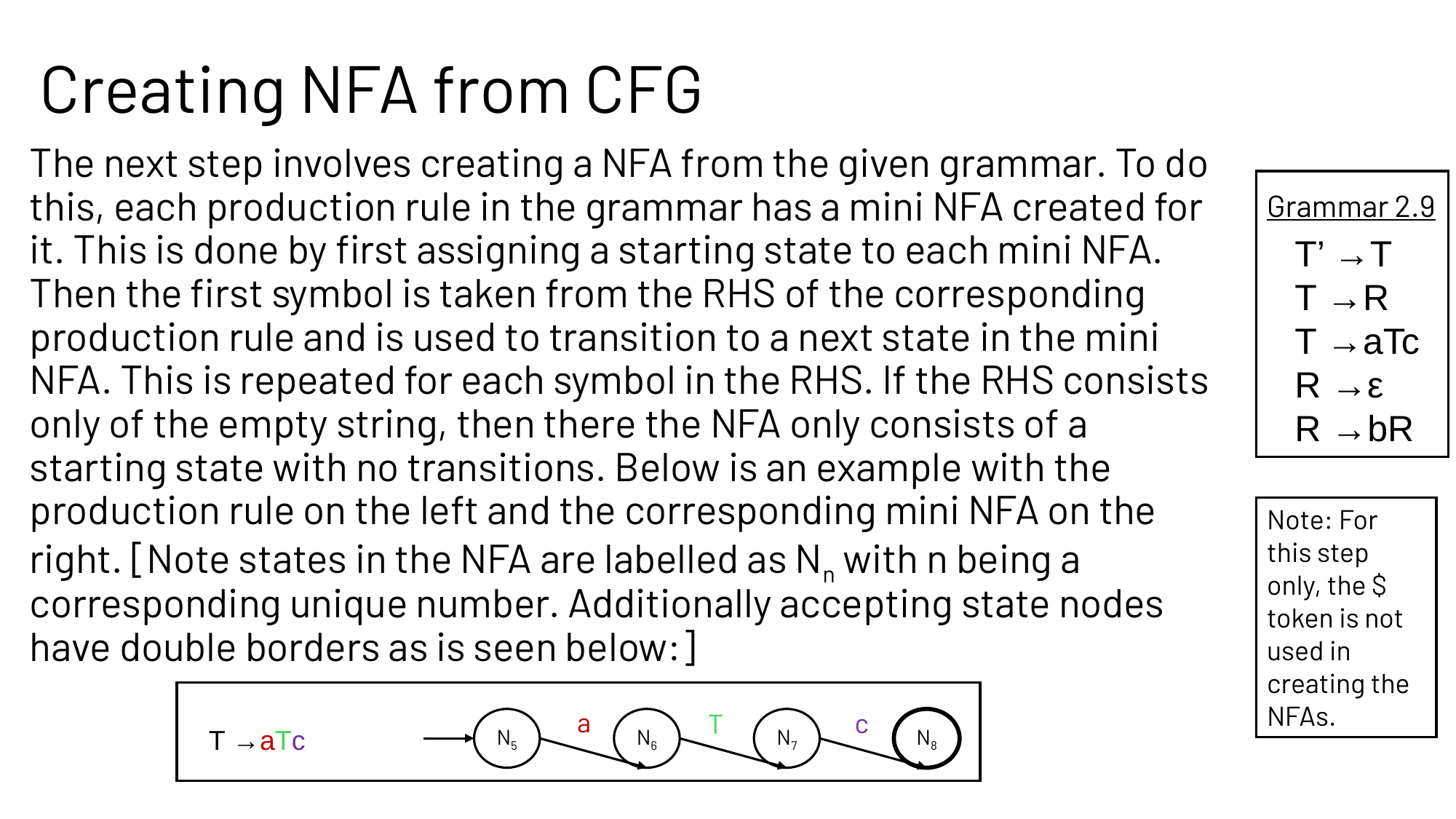

# Creating NFA from CFG
The next step involves creating a NFA from the given grammar. To do this, each production rule in the grammar has a mini NFA created for it. This is done by first assigning a starting state to each mini NFA. Then the first symbol is taken from the RHS of the corresponding production rule and is used to transition to a next state in the mini NFA. This is repeated for each symbol in the RHS. If the RHS consists only of the empty string, then there the NFA only consists of a starting state with no transitions. Below is an example with the production rule on the left and the corresponding mini NFA on the right. [Note states in the NFA are labelled as Nn with n being a corresponding unique number. Additionally accepting state nodes have double borders as is seen below:]

Grammar 2.9
T’ →T
T →R
T →aTc
R →ε
R →bR
Note: For this step only, the $ token is not used in creating the NFAs.

a
c
T
N8
N6
N7
N5
T →aTc